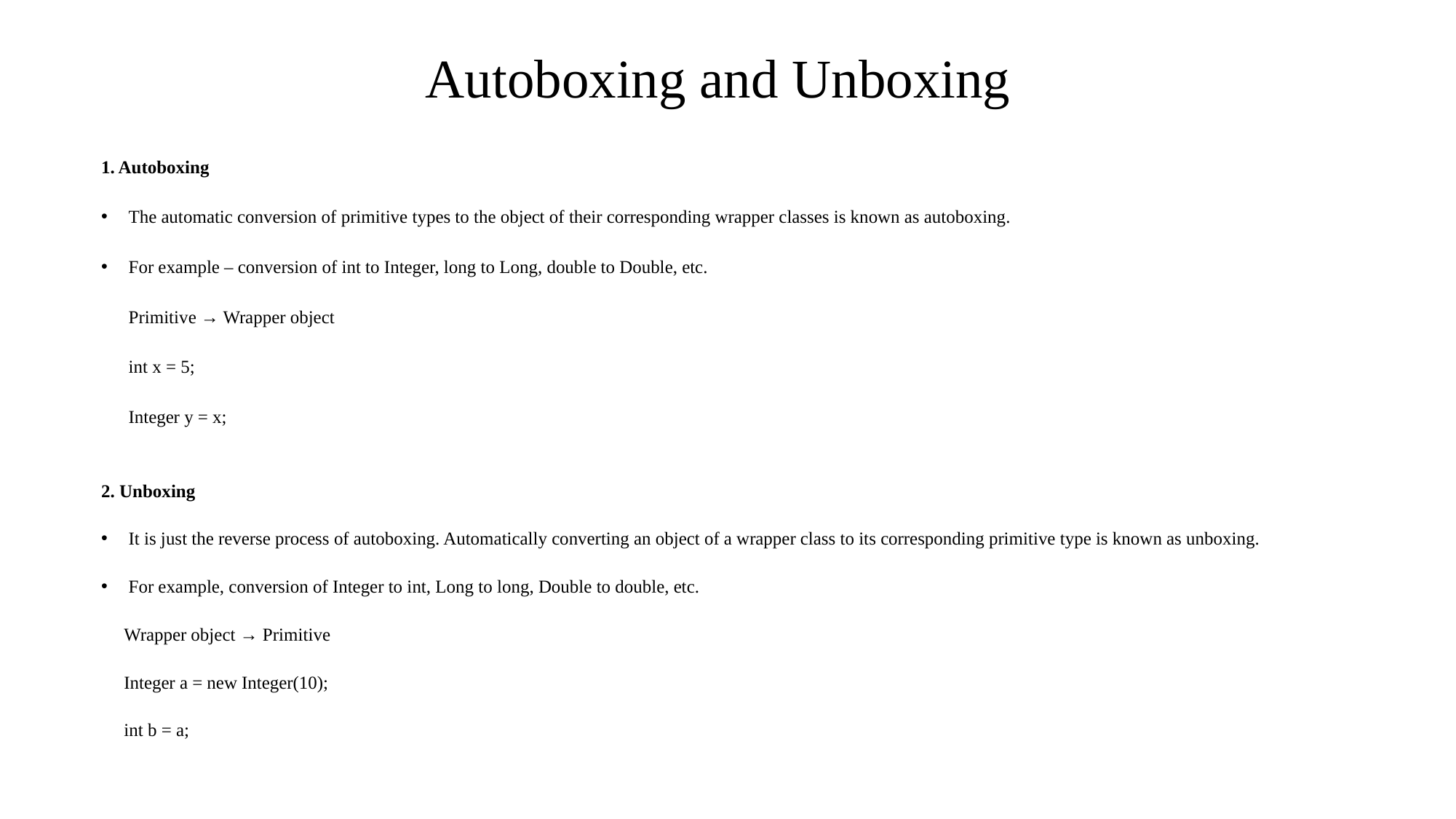

# Autoboxing and Unboxing
1. Autoboxing
The automatic conversion of primitive types to the object of their corresponding wrapper classes is known as autoboxing.
For example – conversion of int to Integer, long to Long, double to Double, etc.
      Primitive → Wrapper object
      int x = 5;
      Integer y = x;

2. Unboxing
It is just the reverse process of autoboxing. Automatically converting an object of a wrapper class to its corresponding primitive type is known as unboxing.
For example, conversion of Integer to int, Long to long, Double to double, etc.
     Wrapper object → Primitive
     Integer a = new Integer(10);
     int b = a;